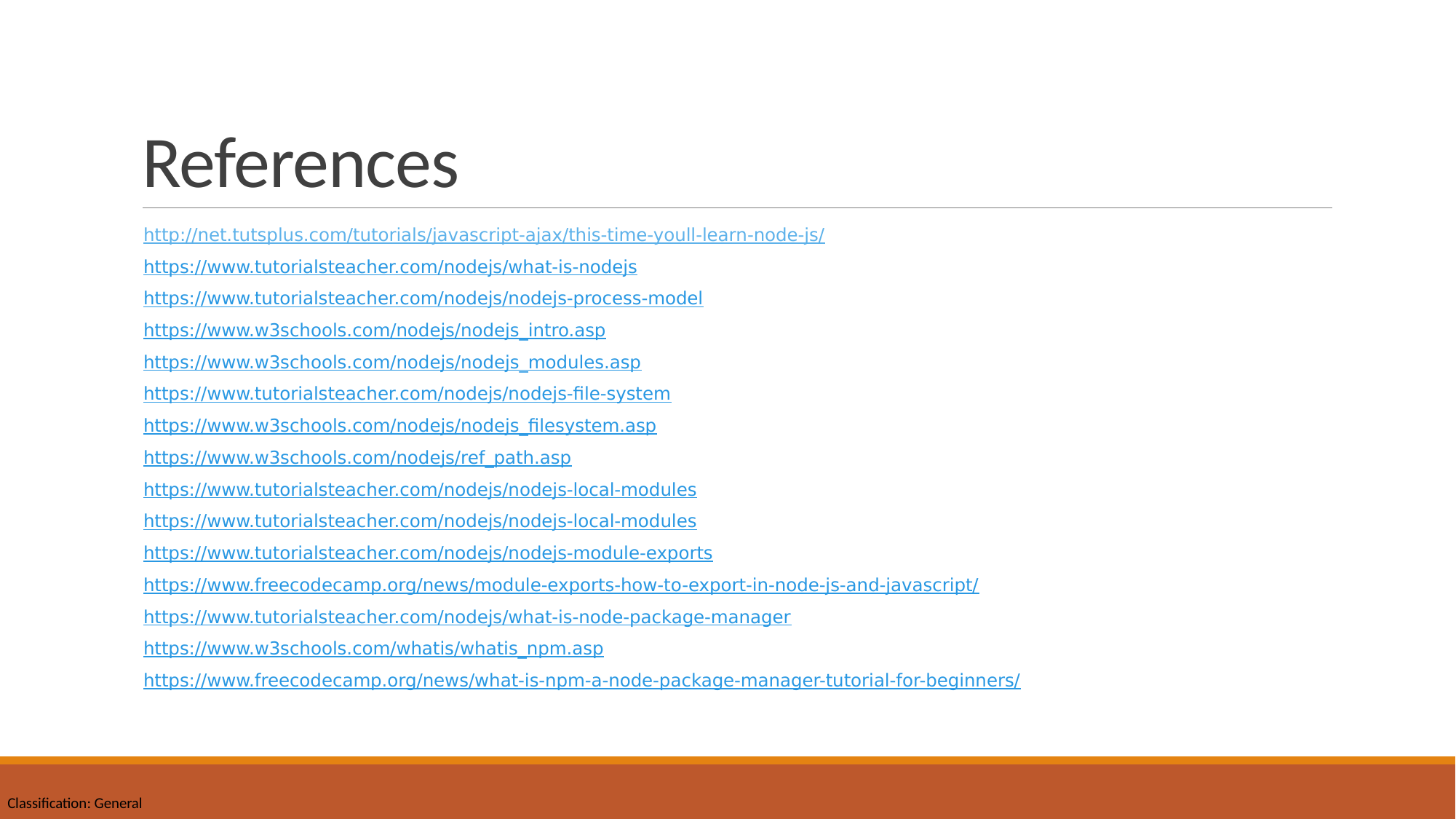

# References
http://net.tutsplus.com/tutorials/javascript-ajax/this-time-youll-learn-node-js/
https://www.tutorialsteacher.com/nodejs/what-is-nodejs
https://www.tutorialsteacher.com/nodejs/nodejs-process-model
https://www.w3schools.com/nodejs/nodejs_intro.asp
https://www.w3schools.com/nodejs/nodejs_modules.asp
https://www.tutorialsteacher.com/nodejs/nodejs-file-system
https://www.w3schools.com/nodejs/nodejs_filesystem.asp
https://www.w3schools.com/nodejs/ref_path.asp
https://www.tutorialsteacher.com/nodejs/nodejs-local-modules
https://www.tutorialsteacher.com/nodejs/nodejs-local-modules
https://www.tutorialsteacher.com/nodejs/nodejs-module-exports
https://www.freecodecamp.org/news/module-exports-how-to-export-in-node-js-and-javascript/
https://www.tutorialsteacher.com/nodejs/what-is-node-package-manager
https://www.w3schools.com/whatis/whatis_npm.asp
https://www.freecodecamp.org/news/what-is-npm-a-node-package-manager-tutorial-for-beginners/